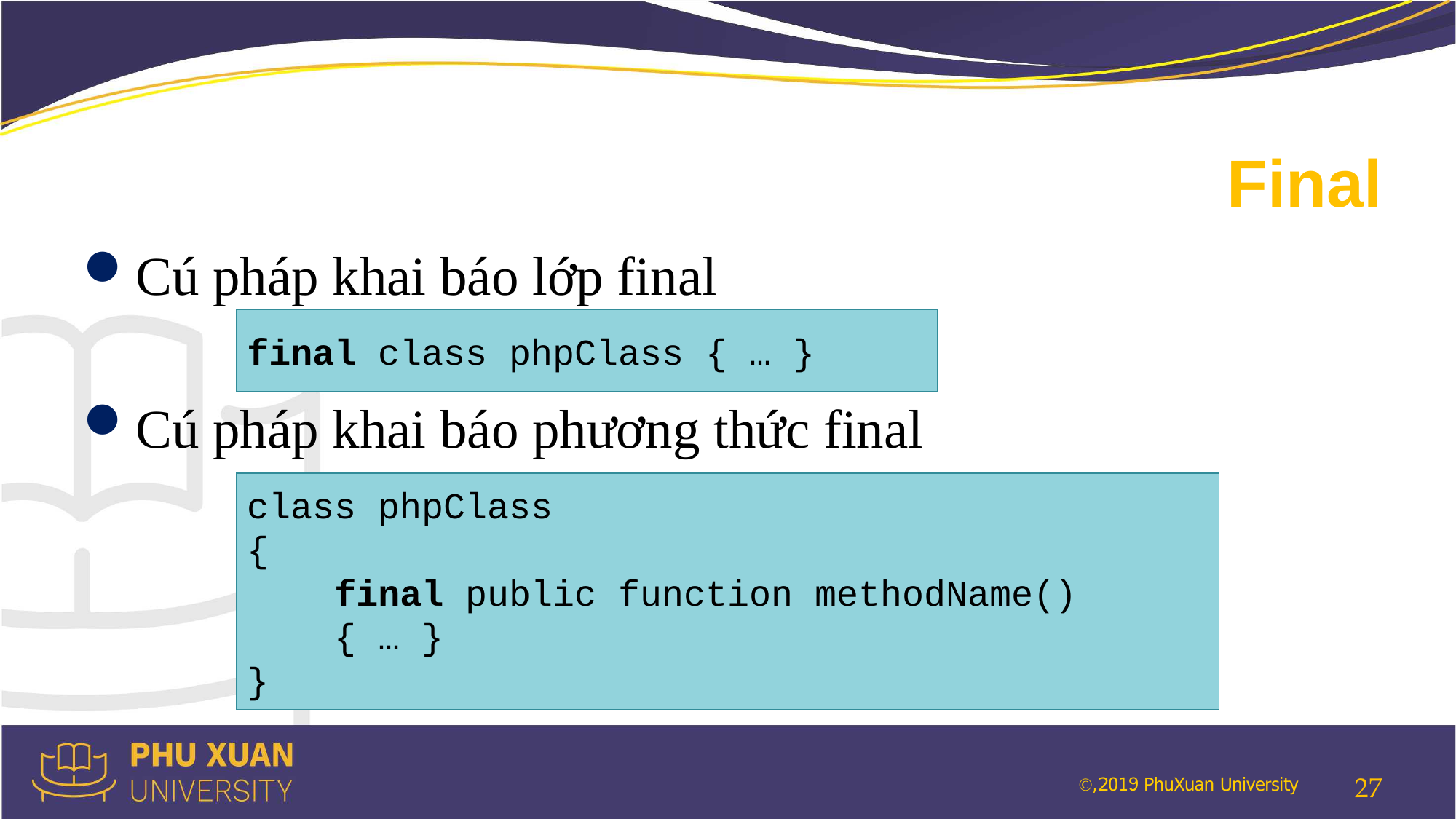

# Final
Cú pháp khai báo lớp final

Cú pháp khai báo phương thức final

final class phpClass { … }
class phpClass
{
    final public function methodName()
    { … }
}
27